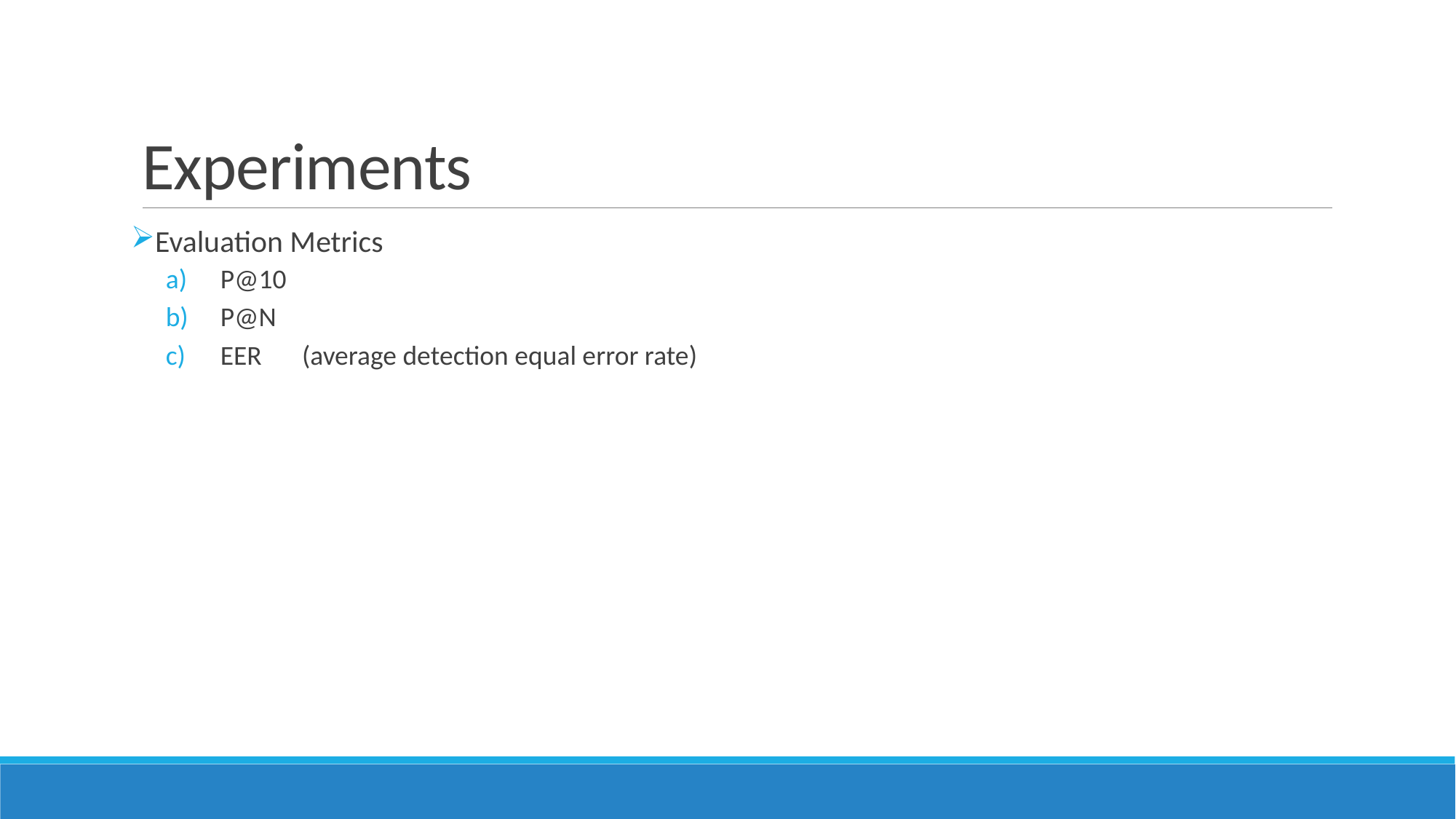

# Experiments
Evaluation Metrics
P@10
P@N
EER　(average detection equal error rate)